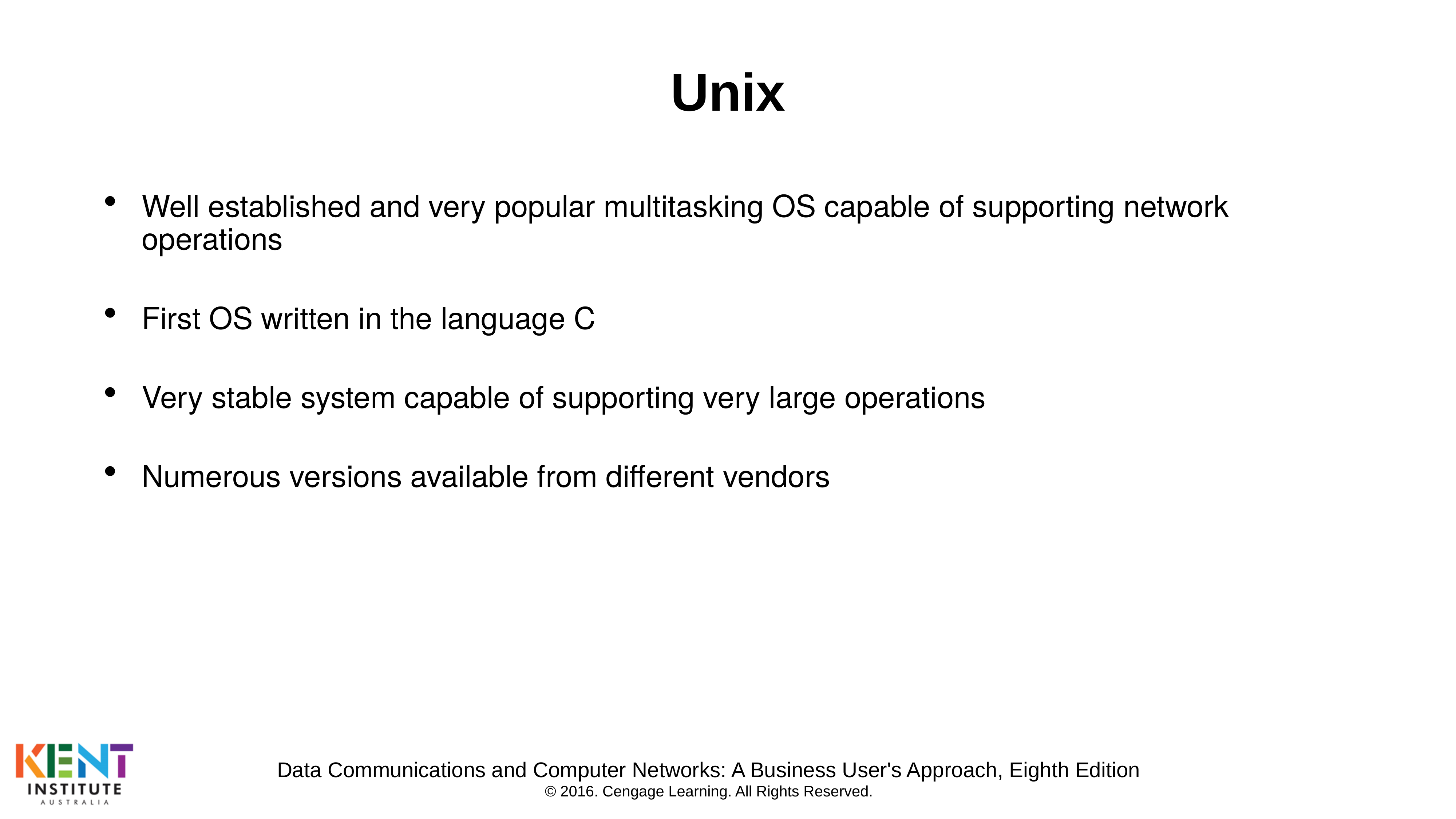

# Unix
Well established and very popular multitasking OS capable of supporting network operations

First OS written in the language C

Very stable system capable of supporting very large operations

Numerous versions available from different vendors
Data Communications and Computer Networks: A Business User's Approach, Eighth Edition
© 2016. Cengage Learning. All Rights Reserved.